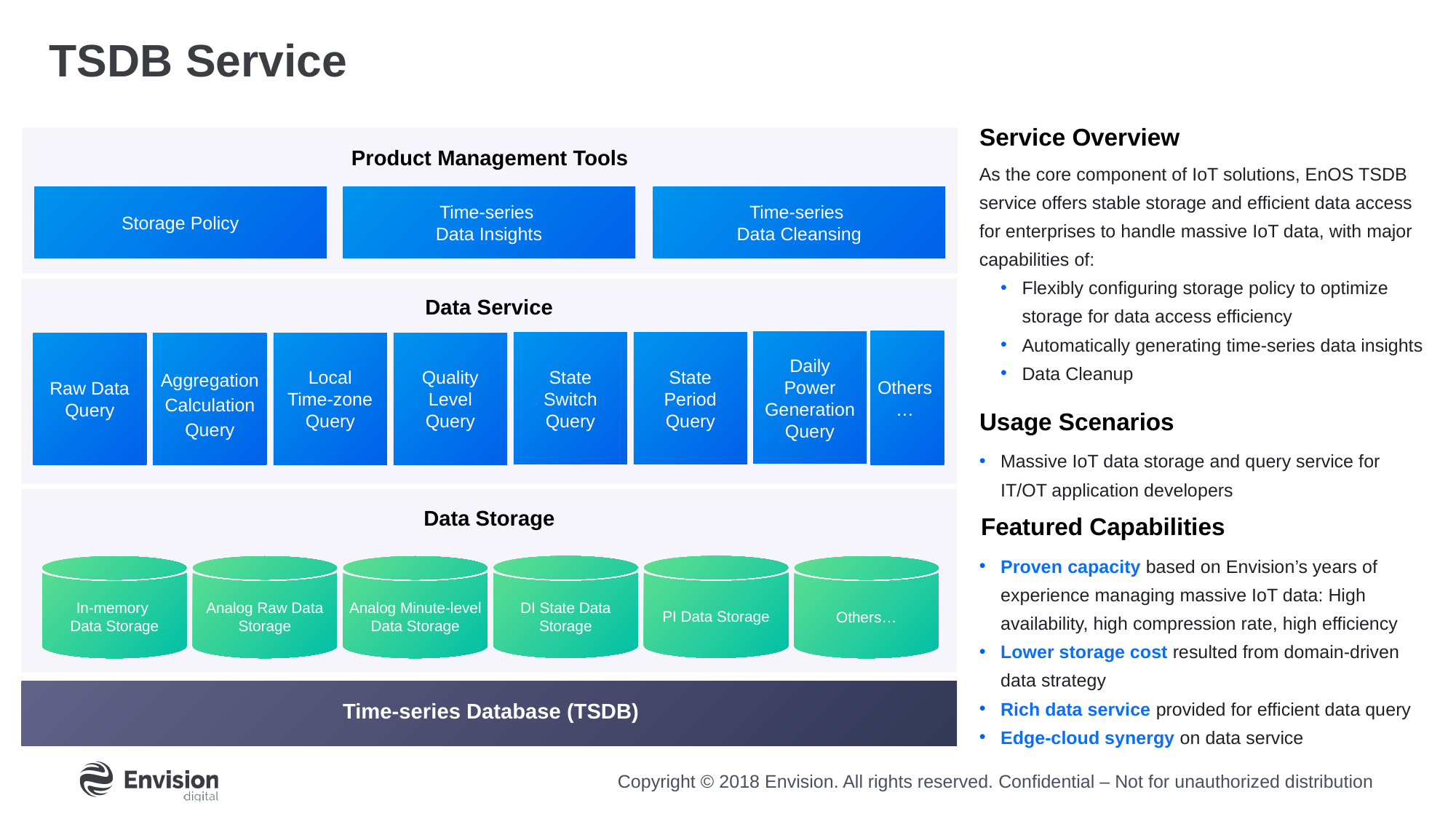

TSDB Service
Service Overview

Product Management Tools
Storage Policy
Time-series
Data Insights
Time-series
Data Cleansing

Data Service

Daily Power Generation Query
State Switch Query
State Period Query
Raw Data Query

Local Time-zone Query
Quality Level Query
Aggregation
Calculation
Query
Others
…

Data Storage

DI State Data Storage

PI Data Storage

Analog Raw Data Storage

Analog Minute-level Data Storage

In-memory
Data Storage

Others…

Time-series Database (TSDB)
As the core component of IoT solutions, EnOS TSDB service offers stable storage and efficient data access for enterprises to handle massive IoT data, with major capabilities of:
Flexibly configuring storage policy to optimize storage for data access efficiency
Automatically generating time-series data insights
Data Cleanup
Usage Scenarios
Massive IoT data storage and query service for IT/OT application developers
Featured Capabilities
Proven capacity based on Envision’s years of experience managing massive IoT data: High availability, high compression rate, high efficiency
Lower storage cost resulted from domain-driven data strategy
Rich data service provided for efficient data query
Edge-cloud synergy on data service